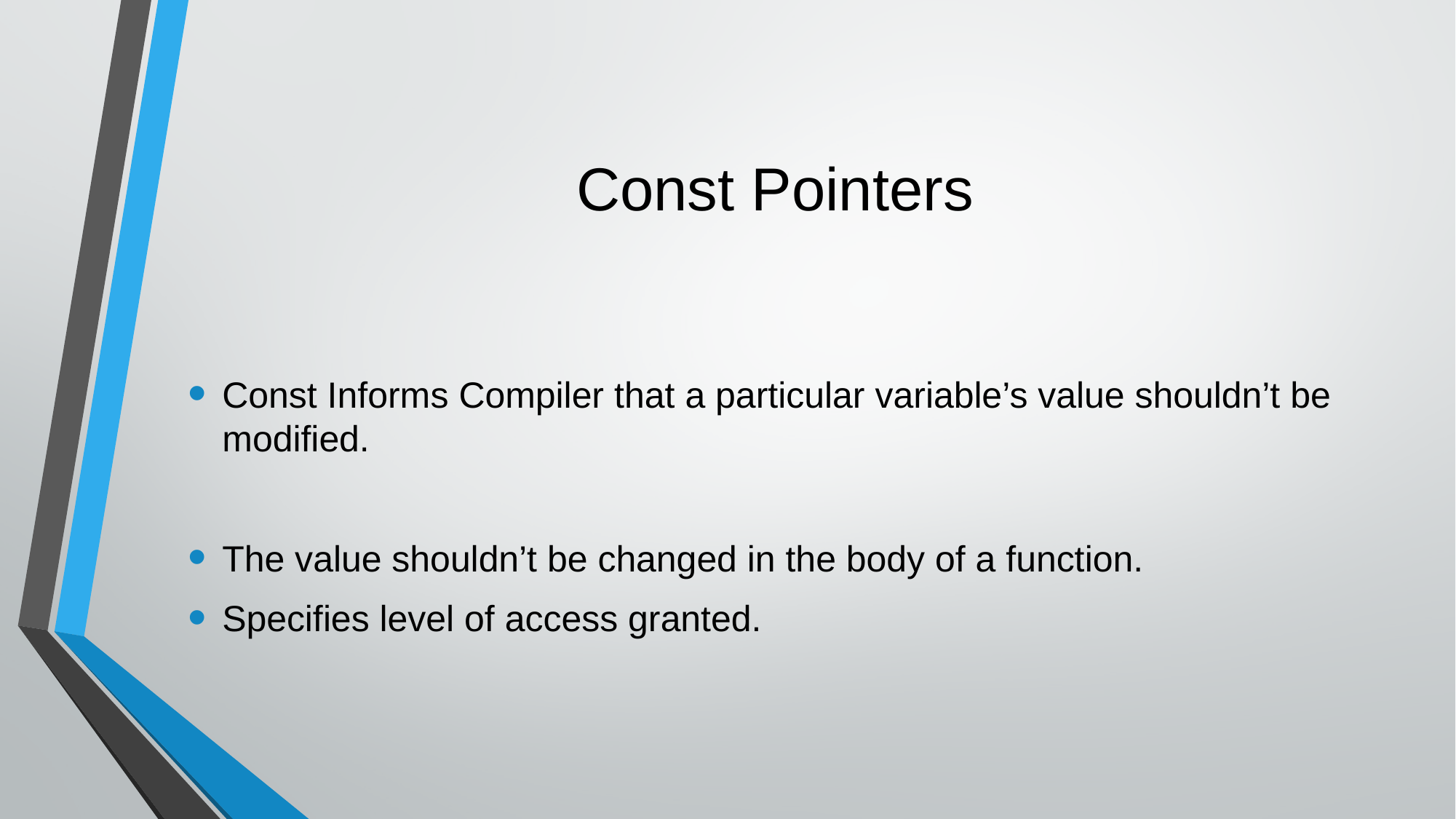

# Const Pointers
Const Informs Compiler that a particular variable’s value shouldn’t be modified.

The value shouldn’t be changed in the body of a function.
Specifies level of access granted.